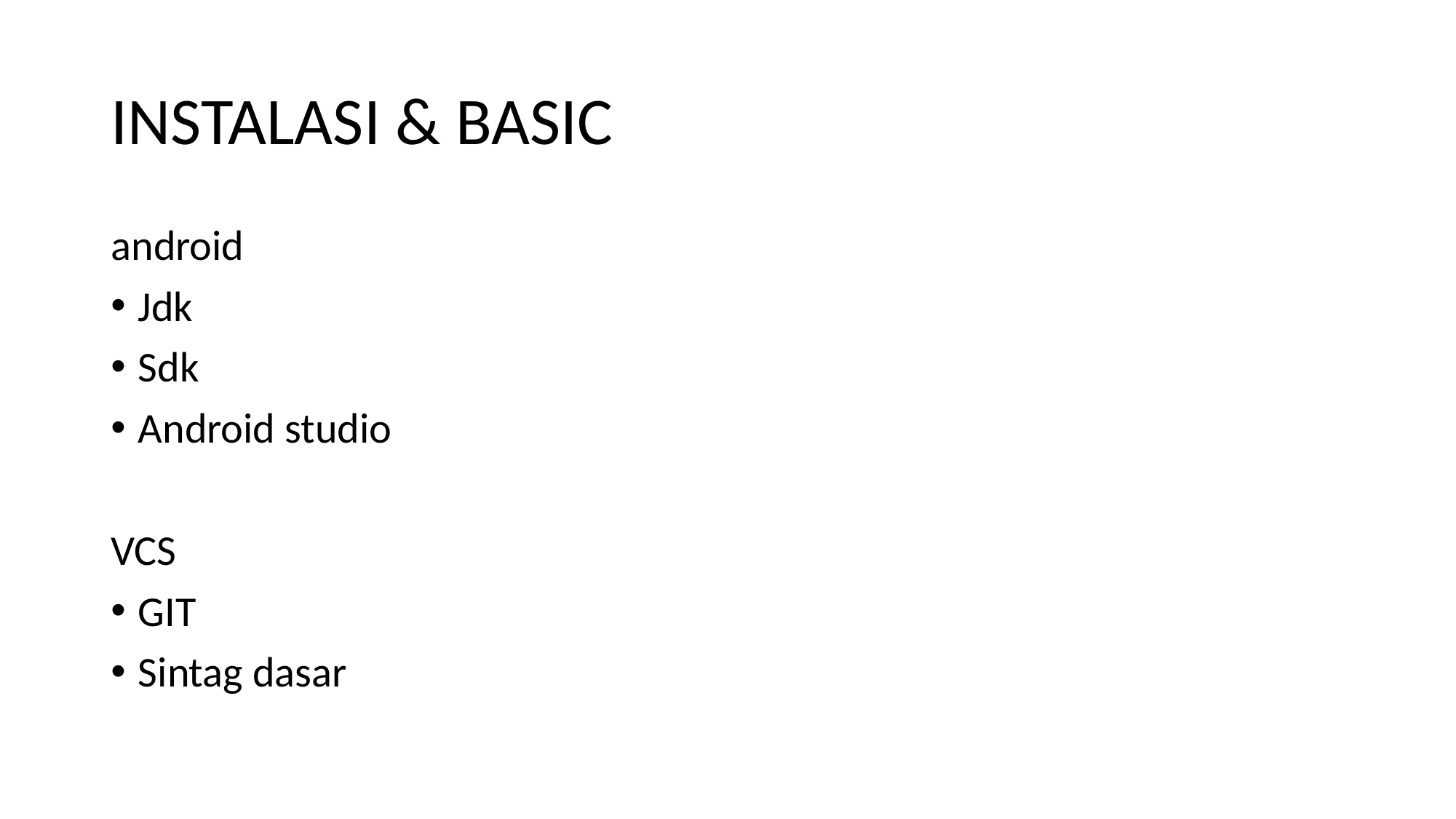

# INSTALASI & BASIC
android
Jdk
Sdk
Android studio

VCS
GIT
Sintag dasar